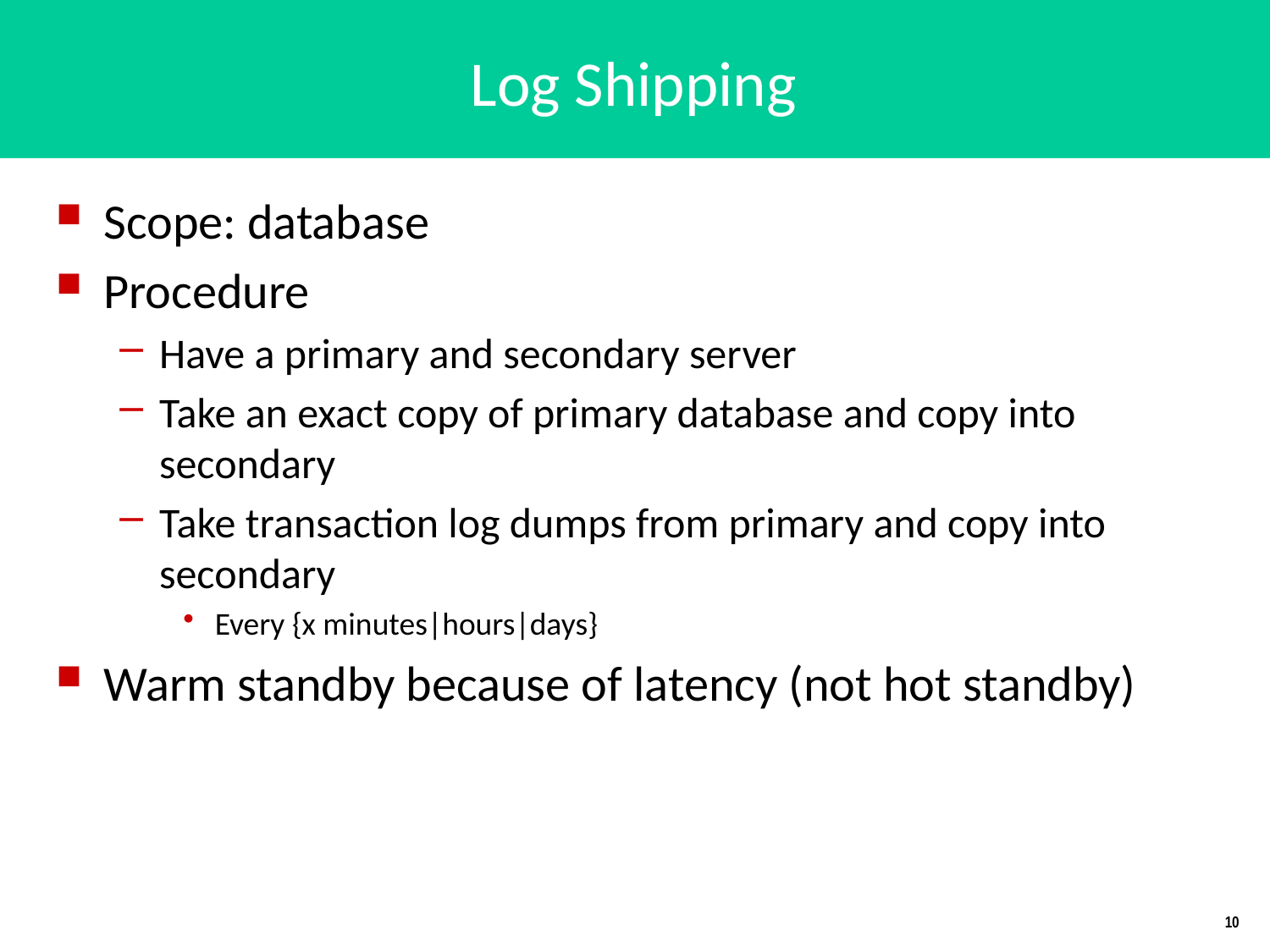

# Log Shipping
Scope: database
Procedure
Have a primary and secondary server
Take an exact copy of primary database and copy into secondary
Take transaction log dumps from primary and copy into secondary
Every {x minutes|hours|days}
Warm standby because of latency (not hot standby)